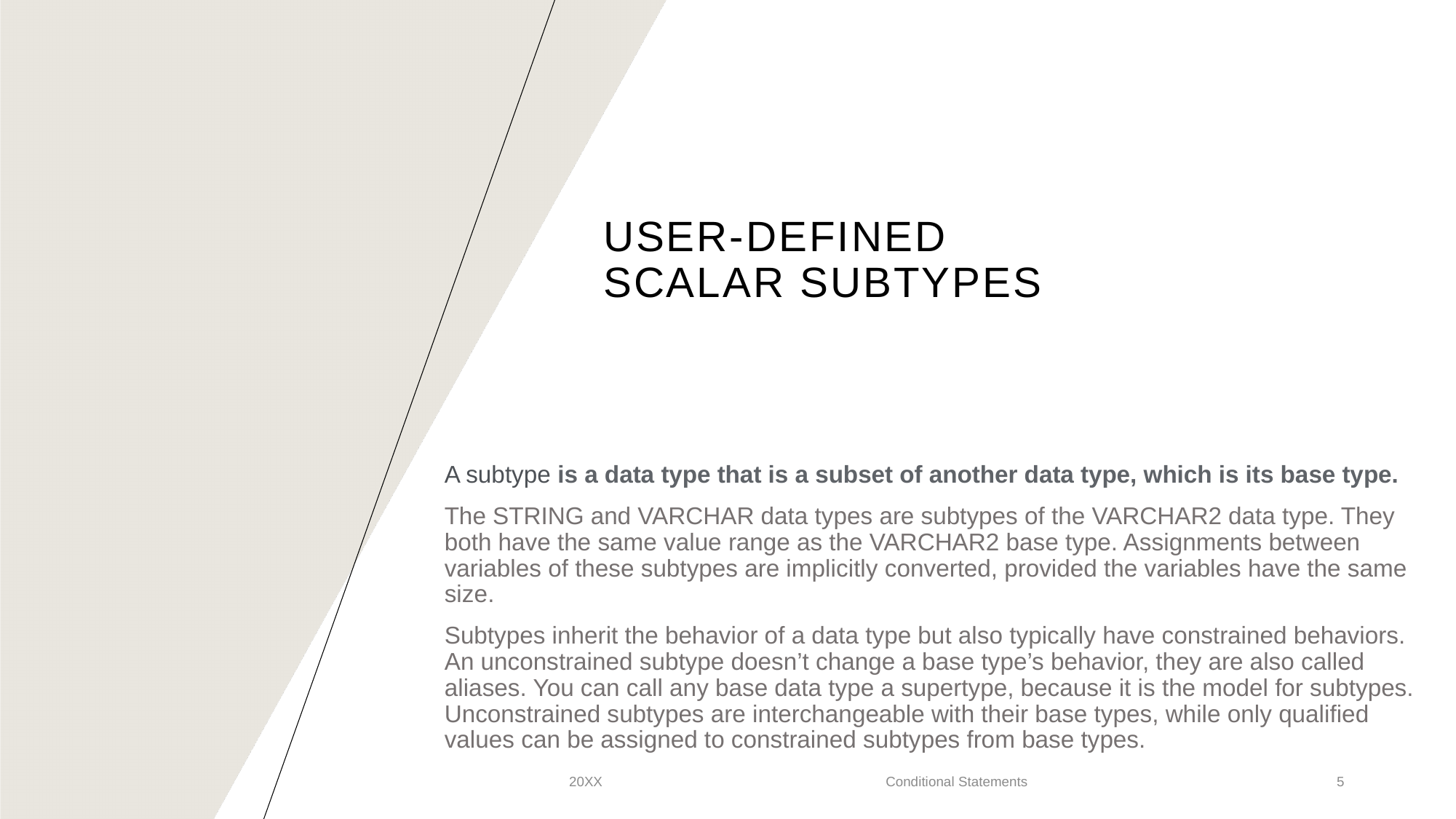

# user-defined scalar SUBtypes
A subtype is a data type that is a subset of another data type, which is its base type.
The STRING and VARCHAR data types are subtypes of the VARCHAR2 data type. They both have the same value range as the VARCHAR2 base type. Assignments between variables of these subtypes are implicitly converted, provided the variables have the same size.
Subtypes inherit the behavior of a data type but also typically have constrained behaviors.
An unconstrained subtype doesn’t change a base type’s behavior, they are also called aliases. You can call any base data type a supertype, because it is the model for subtypes. Unconstrained subtypes are interchangeable with their base types, while only qualified values can be assigned to constrained subtypes from base types.
20XX
Conditional Statements
5